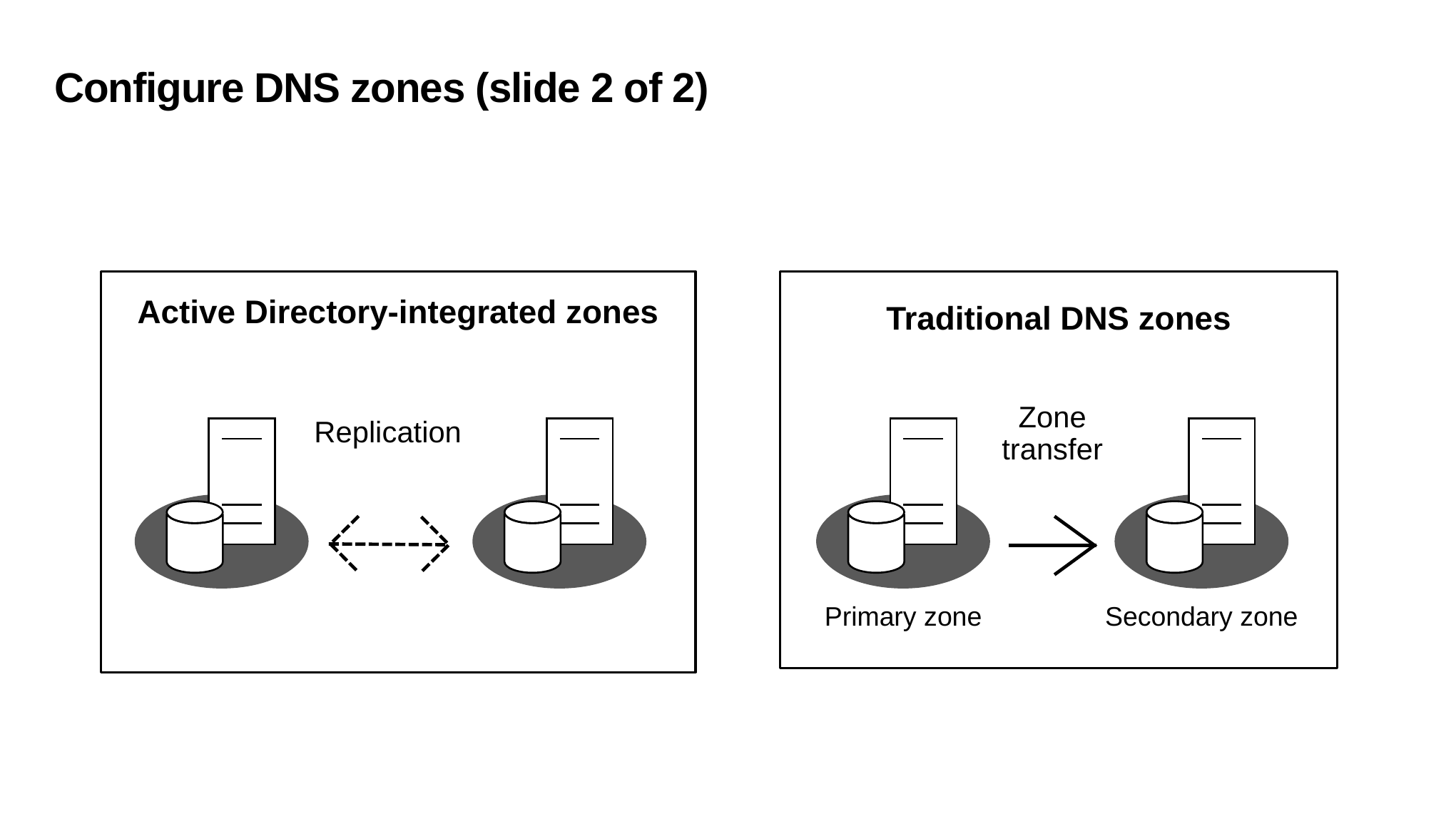

# Configure DNS zones (slide 2 of 2)

Active Directory-integrated zones
Traditional DNS zones
Zone transfer
Replication

Primary zone
Secondary zone